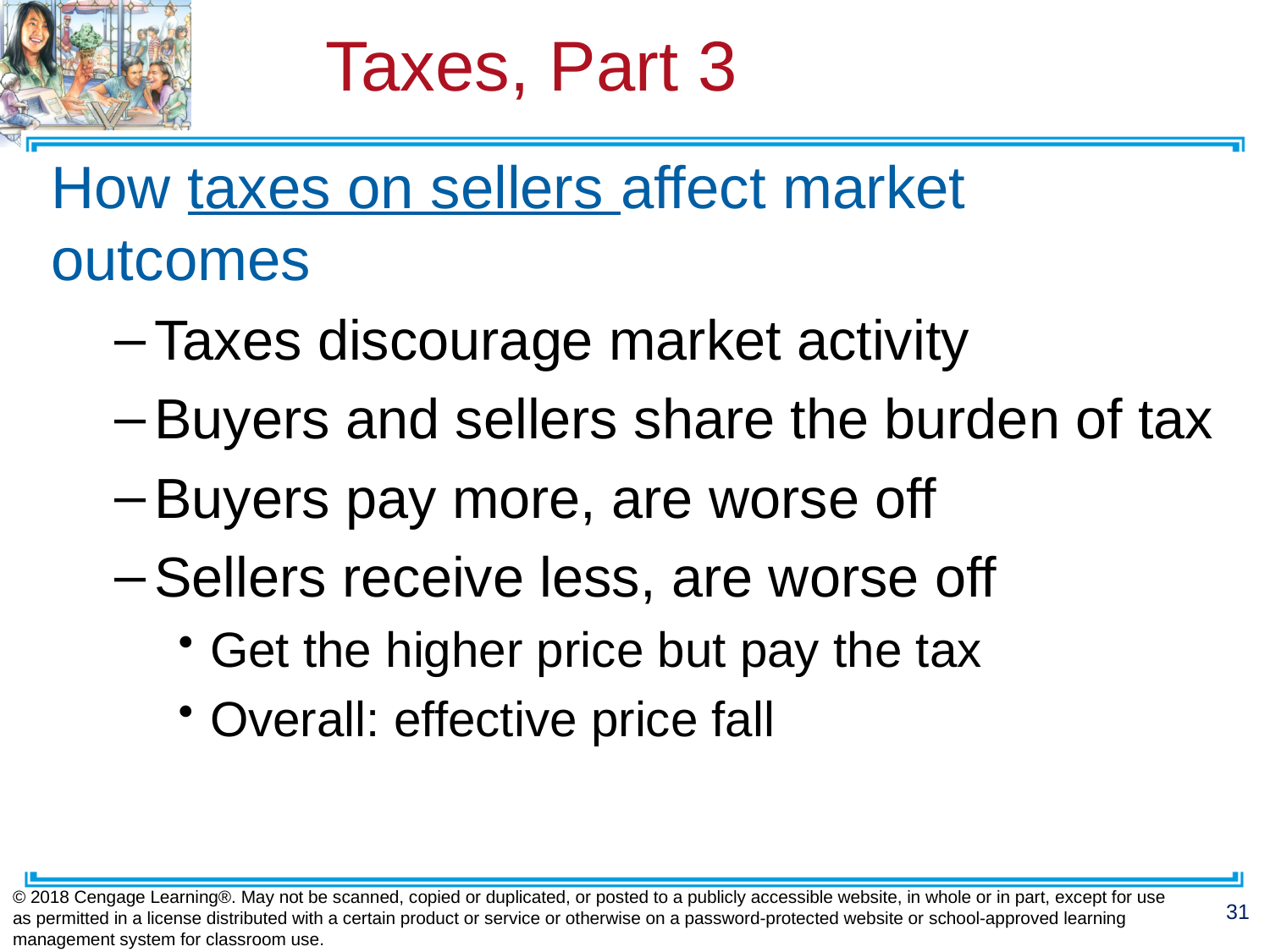

# Taxes, Part 3
How taxes on sellers affect market outcomes
Taxes discourage market activity
Buyers and sellers share the burden of tax
Buyers pay more, are worse off
Sellers receive less, are worse off
Get the higher price but pay the tax
Overall: effective price fall
© 2018 Cengage Learning®. May not be scanned, copied or duplicated, or posted to a publicly accessible website, in whole or in part, except for use as permitted in a license distributed with a certain product or service or otherwise on a password-protected website or school-approved learning management system for classroom use.
31